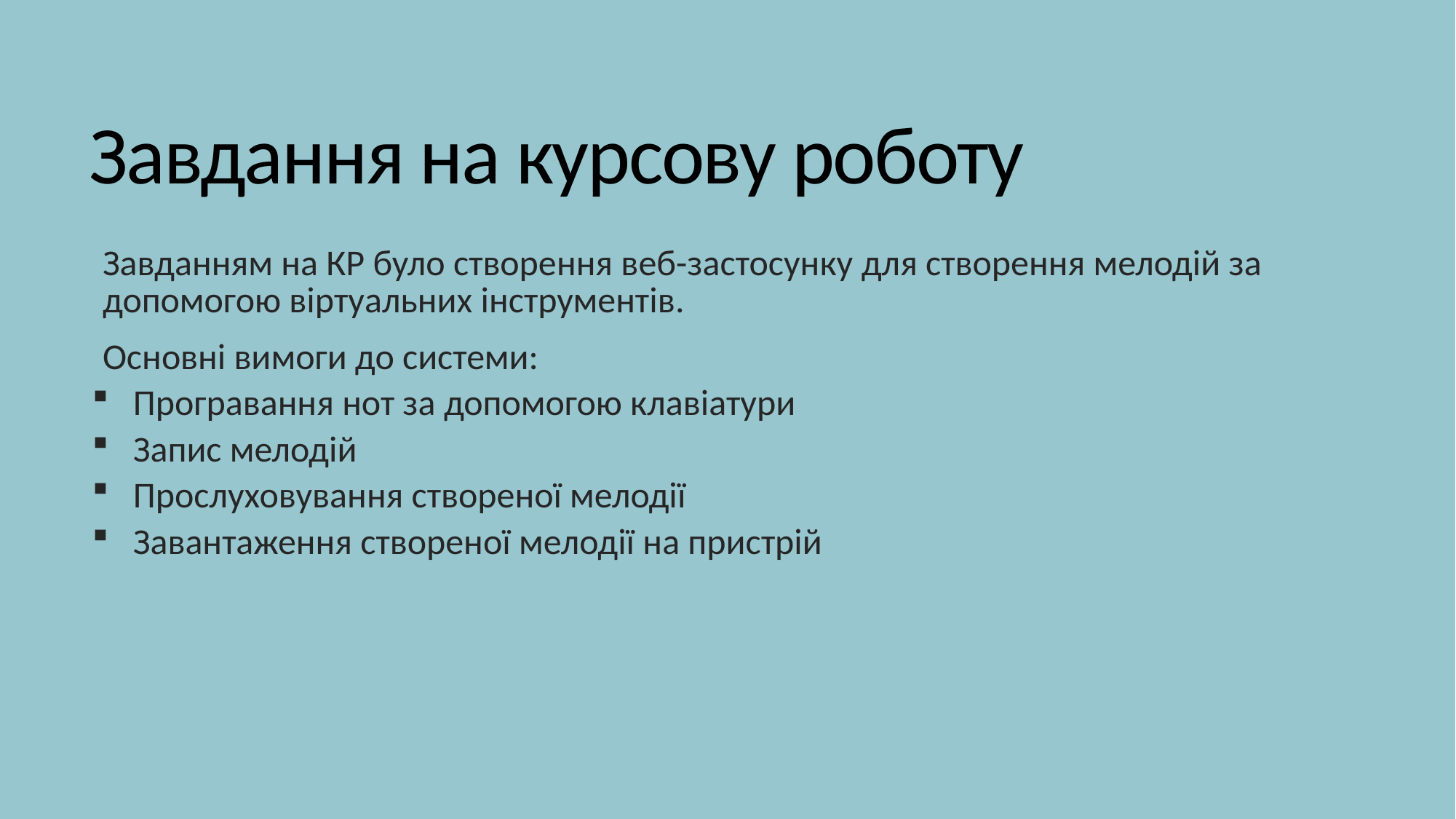

# Завдання на курсову роботу
Завданням на КР було створення веб-застосунку для створення мелодій за допомогою віртуальних інструментів.
Основні вимоги до системи:
Програвання нот за допомогою клавіатури
Запис мелодій
Прослуховування створеної мелодії
Завантаження створеної мелодії на пристрій